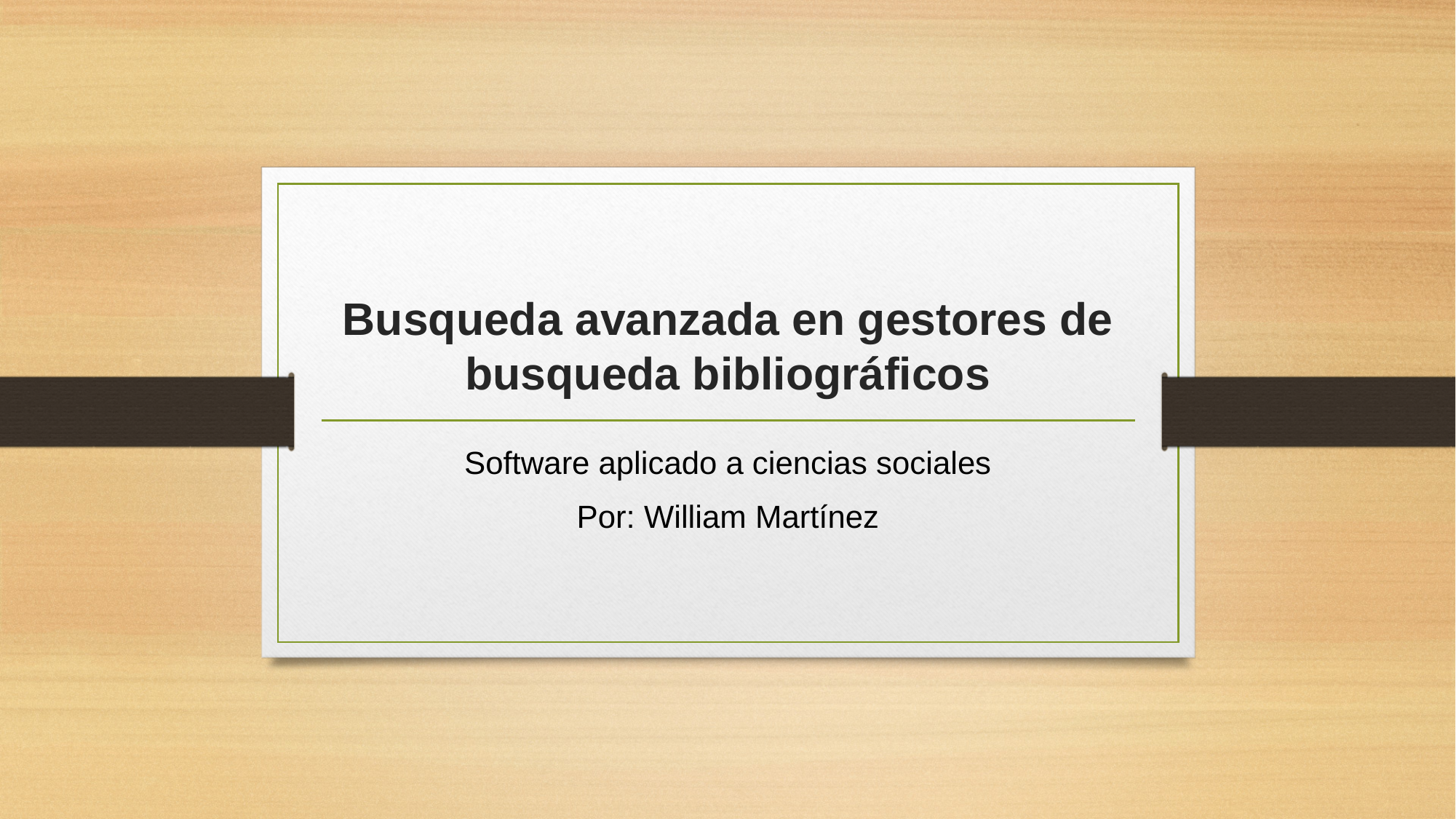

# Busqueda avanzada en gestores de busqueda bibliográficos
Software aplicado a ciencias sociales
Por: William Martínez